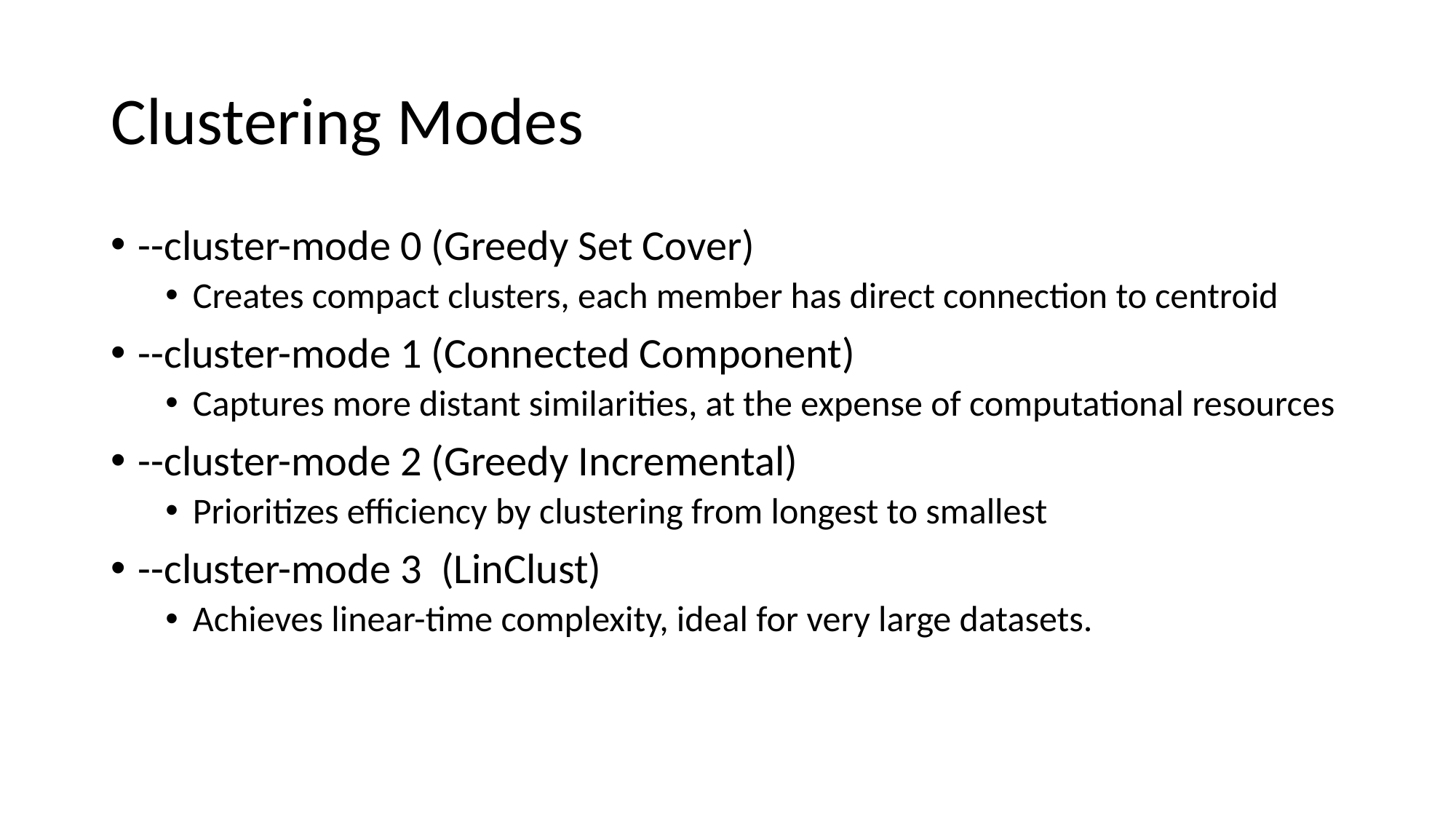

# Clustering Modes
--cluster-mode 0 (Greedy Set Cover)
Creates compact clusters, each member has direct connection to centroid
--cluster-mode 1 (Connected Component)
Captures more distant similarities, at the expense of computational resources
--cluster-mode 2 (Greedy Incremental)
Prioritizes efficiency by clustering from longest to smallest
--cluster-mode 3  (LinClust)
Achieves linear-time complexity, ideal for very large datasets.